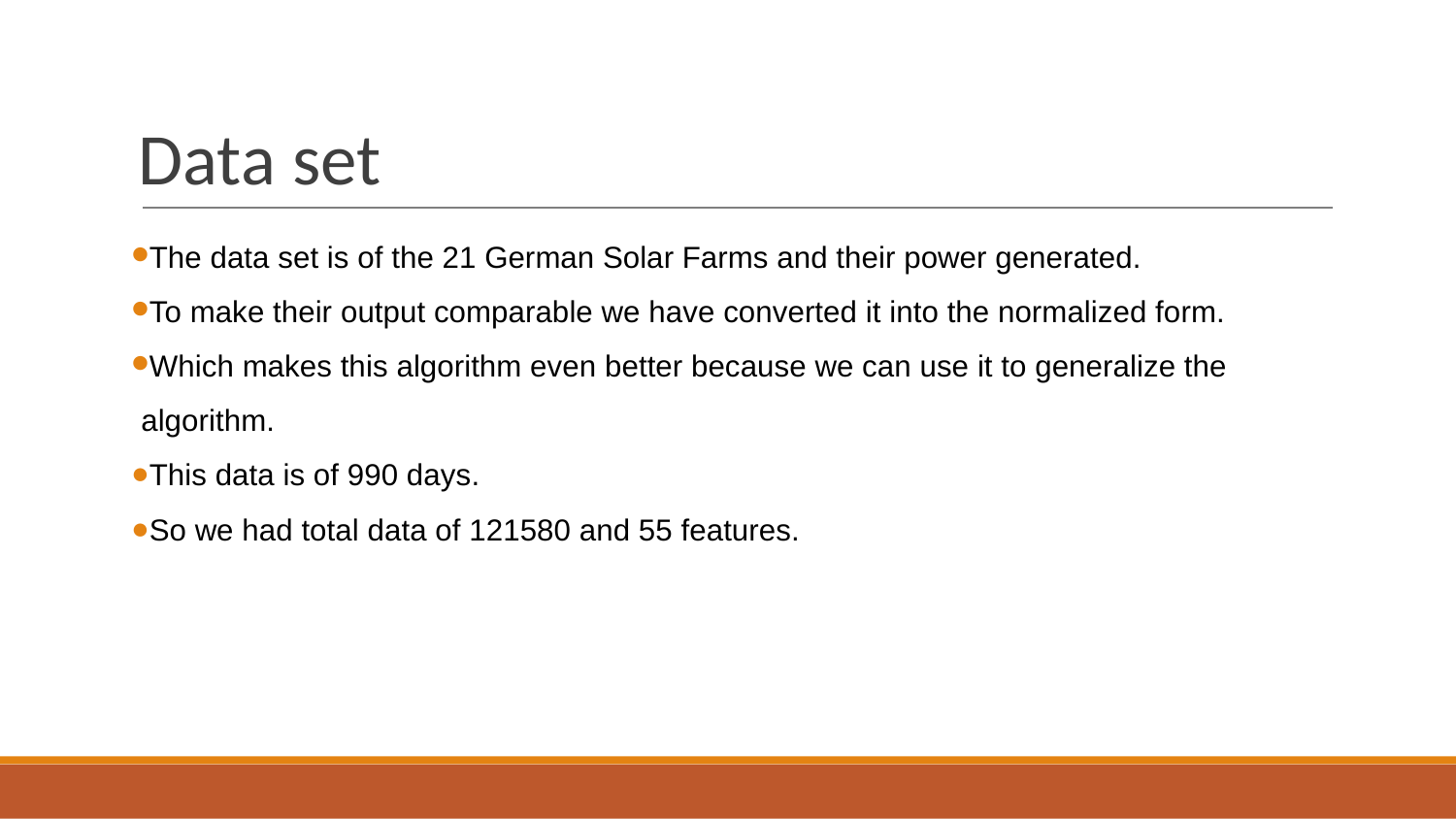

# Data set
The data set is of the 21 German Solar Farms and their power generated.
To make their output comparable we have converted it into the normalized form.
Which makes this algorithm even better because we can use it to generalize the algorithm.
This data is of 990 days.
So we had total data of 121580 and 55 features.